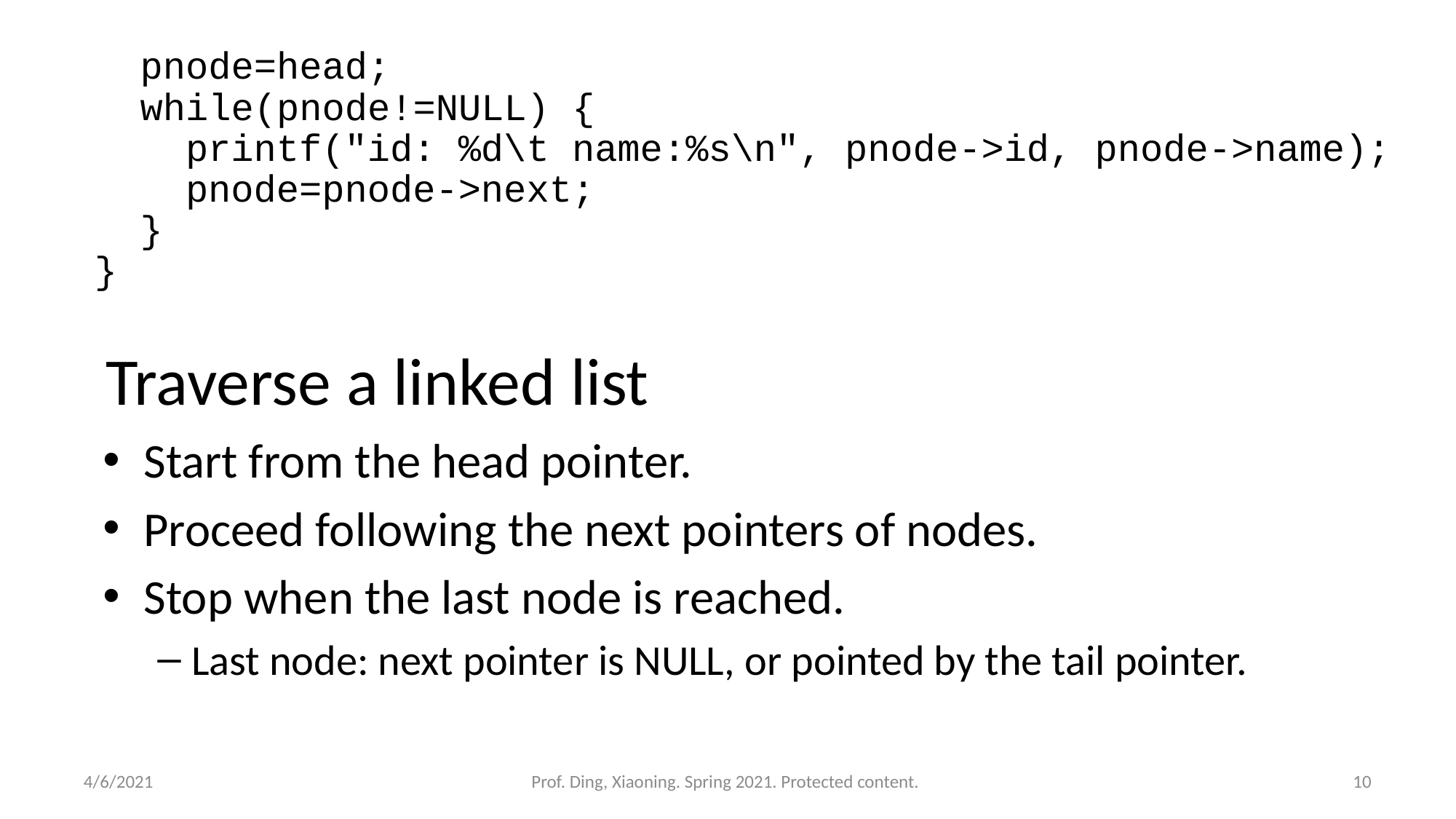

pnode=head;
  while(pnode!=NULL) {
    printf("id: %d\t name:%s\n", pnode->id, pnode->name);
    pnode=pnode->next;
  }
}
# Traverse a linked list
Start from the head pointer.
Proceed following the next pointers of nodes.
Stop when the last node is reached.
Last node: next pointer is NULL, or pointed by the tail pointer.
4/6/2021
Prof. Ding, Xiaoning. Spring 2021. Protected content.
10